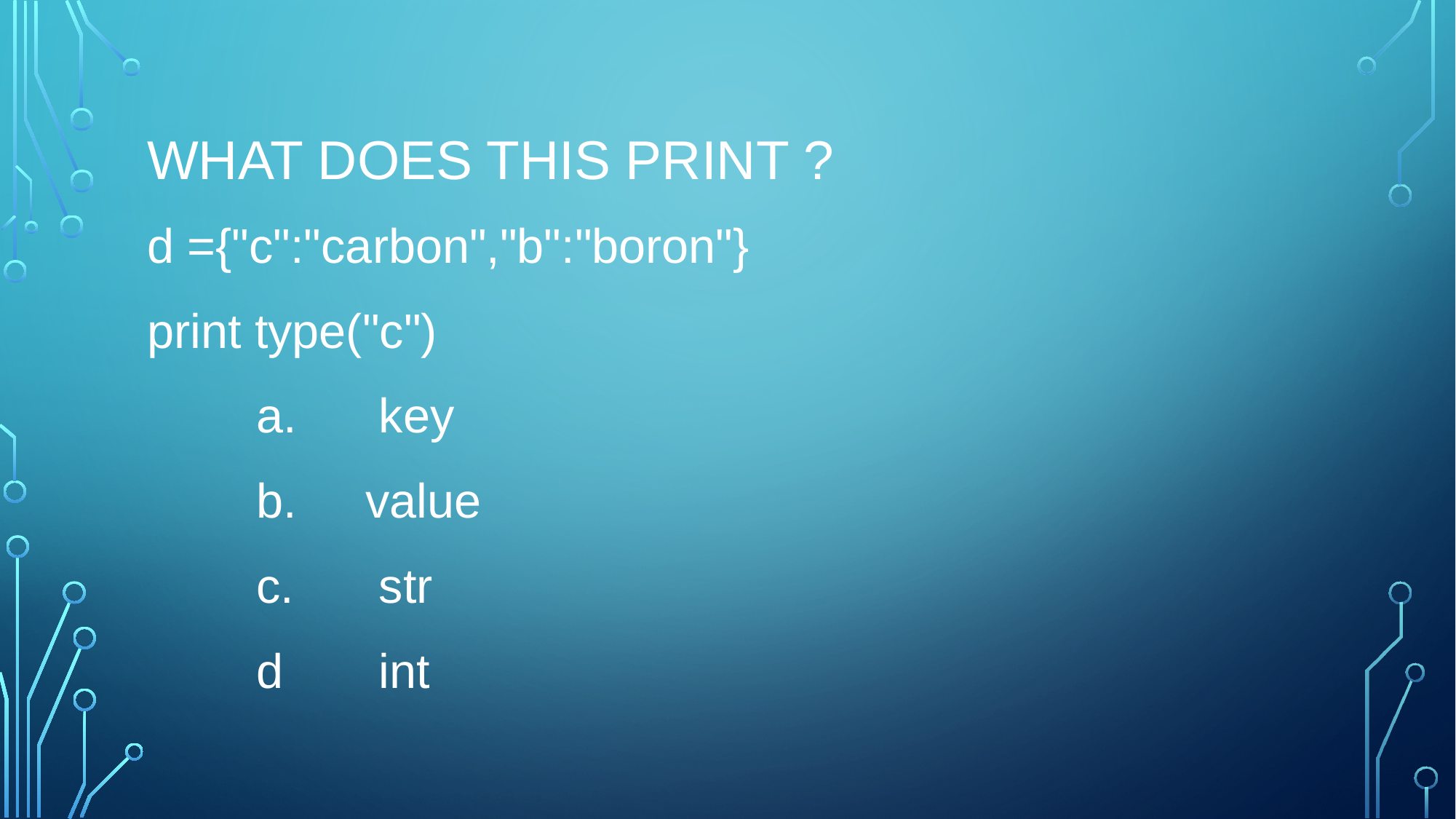

# What does this Print ?
d ={"c":"carbon","b":"boron"}
print type("c")
	a.	 key
	b. 	value
	c.	 str
	d	 int